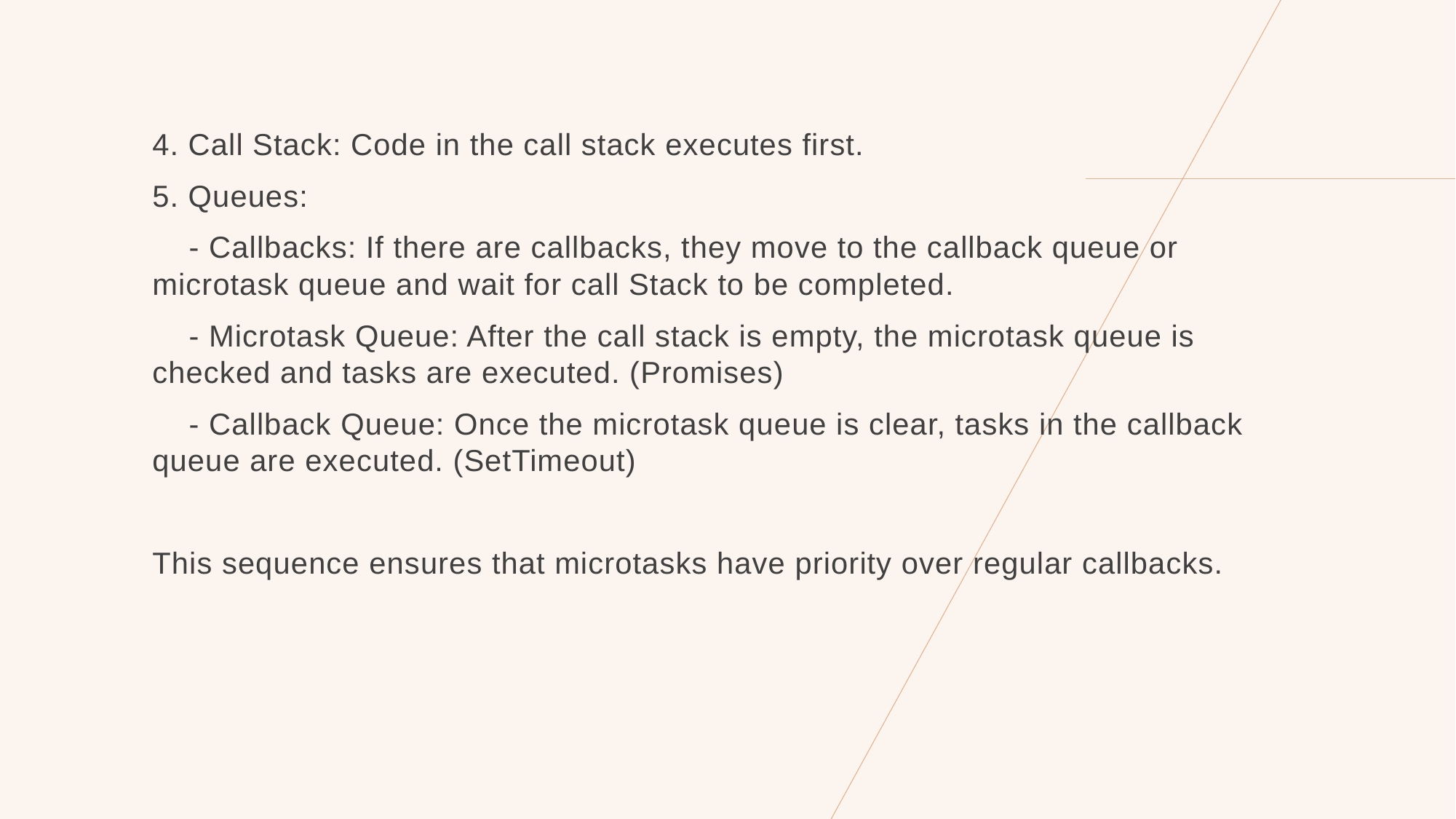

4. Call Stack: Code in the call stack executes first.
5. Queues:
    - Callbacks: If there are callbacks, they move to the callback queue or microtask queue and wait for call Stack to be completed.
    - Microtask Queue: After the call stack is empty, the microtask queue is checked and tasks are executed. (Promises)
    - Callback Queue: Once the microtask queue is clear, tasks in the callback queue are executed. (SetTimeout)

This sequence ensures that microtasks have priority over regular callbacks.